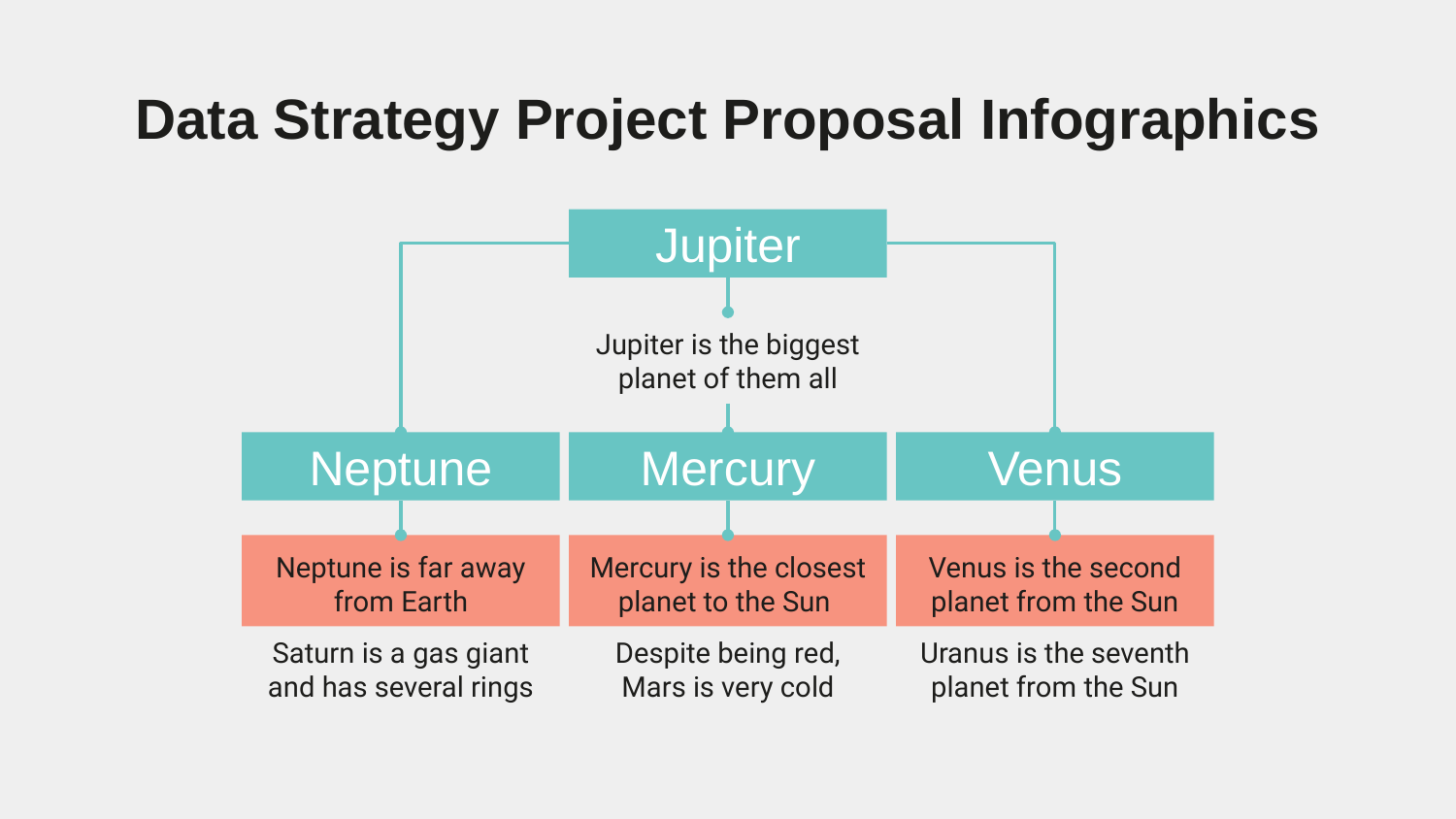

# Data Strategy Project Proposal Infographics
Jupiter
Jupiter is the biggest planet of them all
Neptune
Neptune is far away from Earth
Saturn is a gas giant and has several rings
Mercury
Mercury is the closest planet to the Sun
Despite being red, Mars is very cold
Venus
Venus is the second planet from the Sun
Uranus is the seventh planet from the Sun